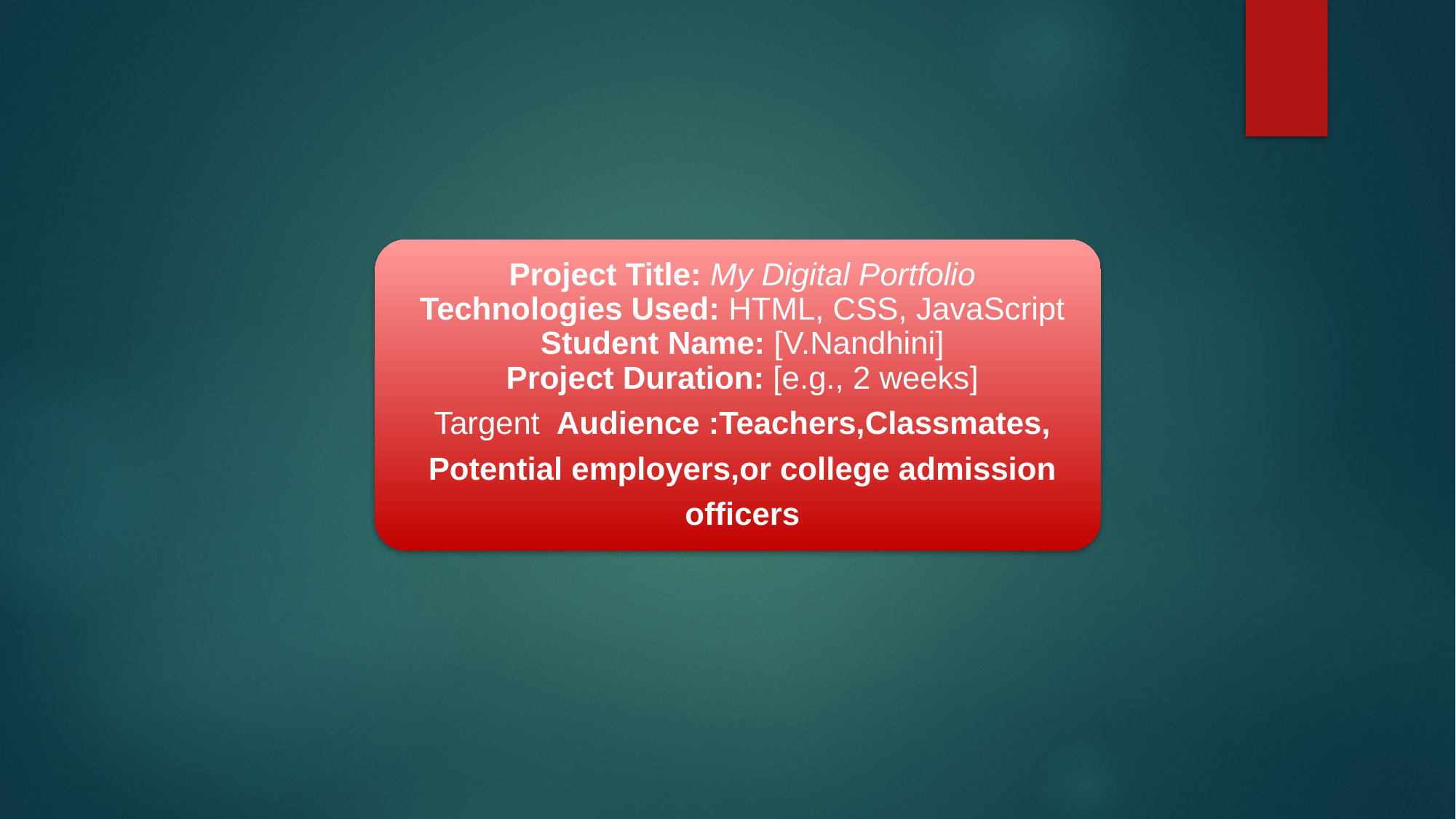

Project Title: My Digital Portfolio
Technologies Used: HTML, CSS, JavaScript
Student Name: [V.Nandhini]
Project Duration: [e.g., 2 weeks]
Targent  Audience :Teachers,Classmates,
Potential employers,or college admission
officers